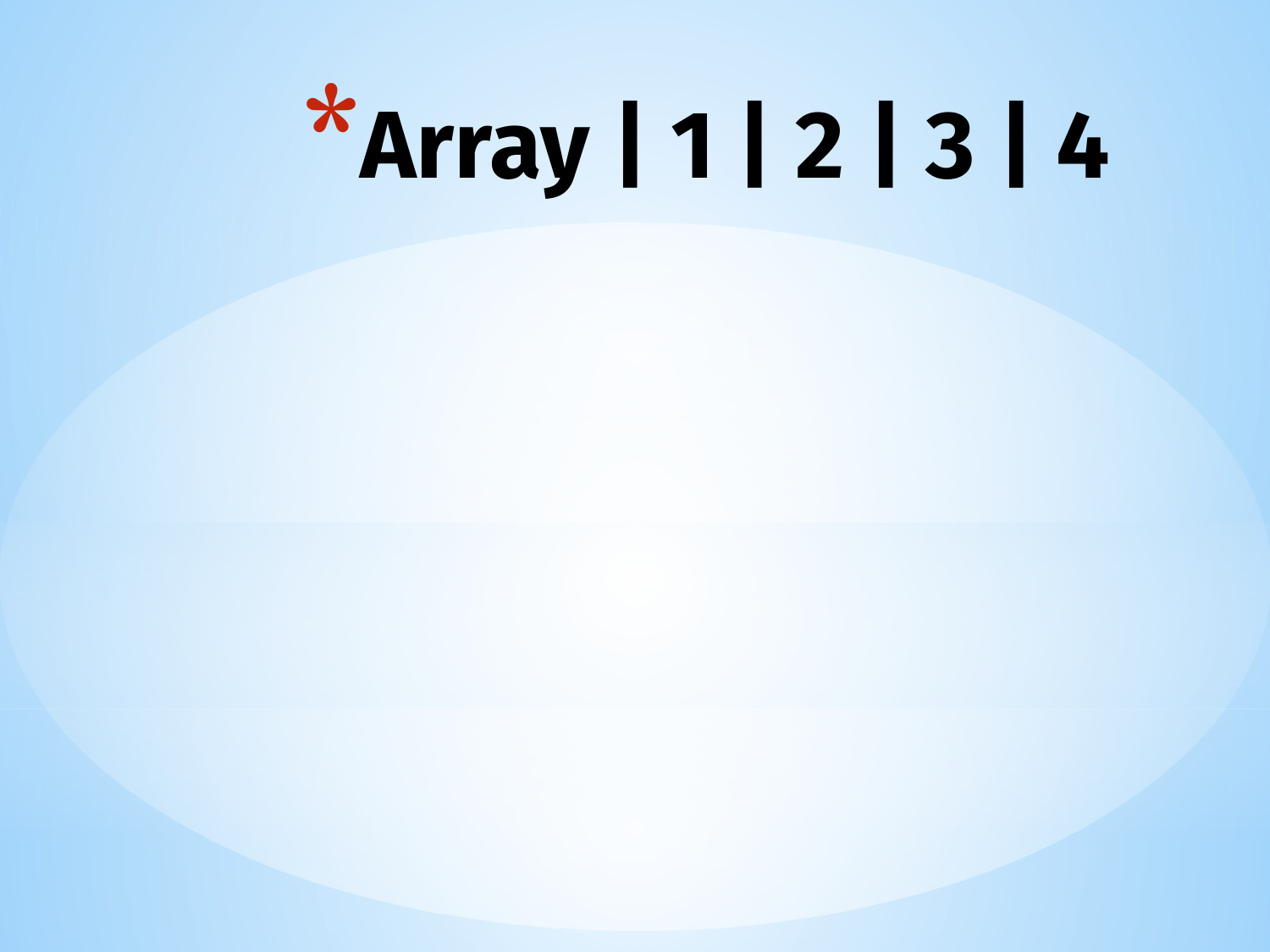

# Array | 1 | 2 | 3 | 4